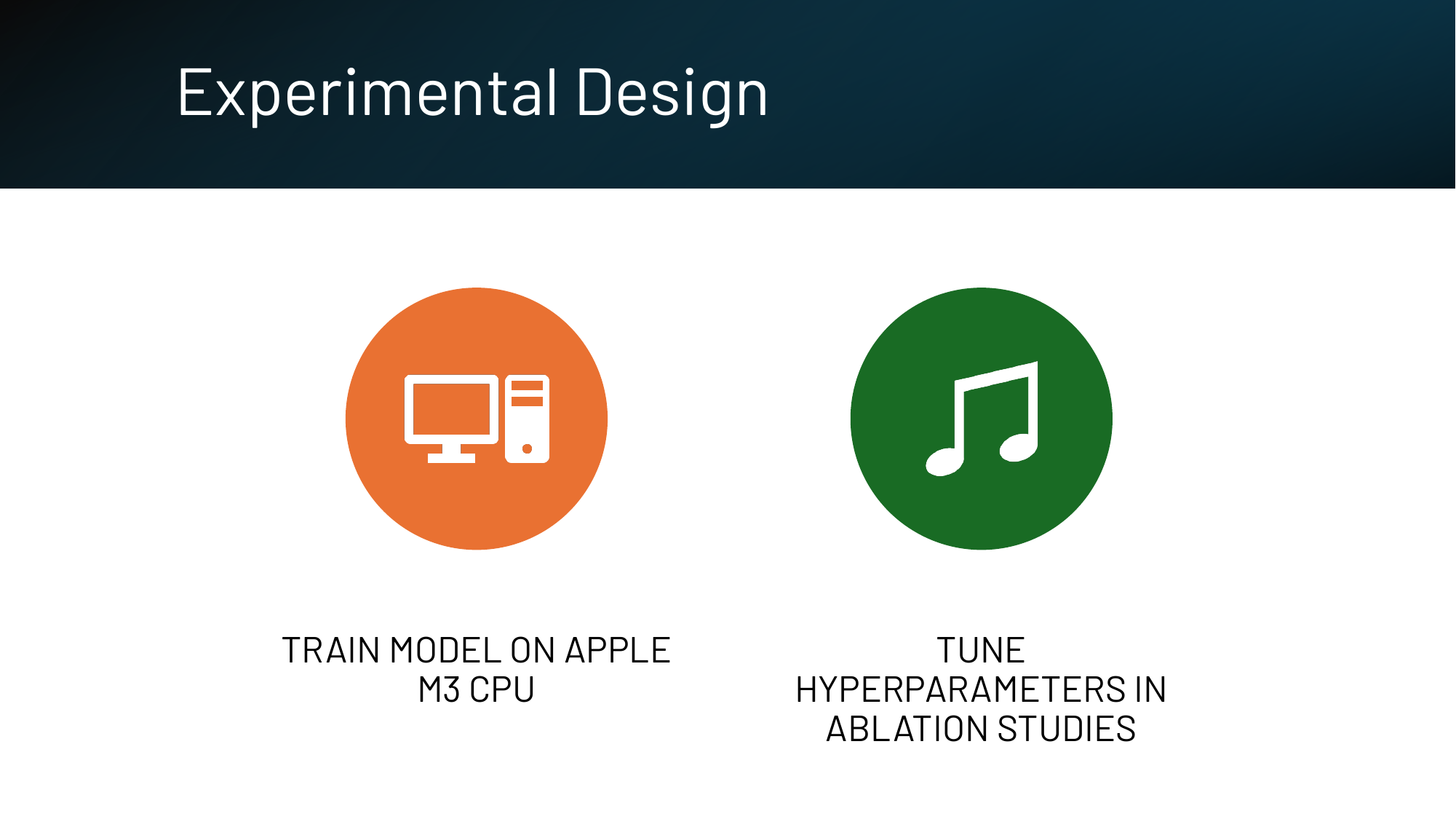

# Experimental Design
Train model on Apple M3 CPU
Tune Hyperparameters in ablation studies